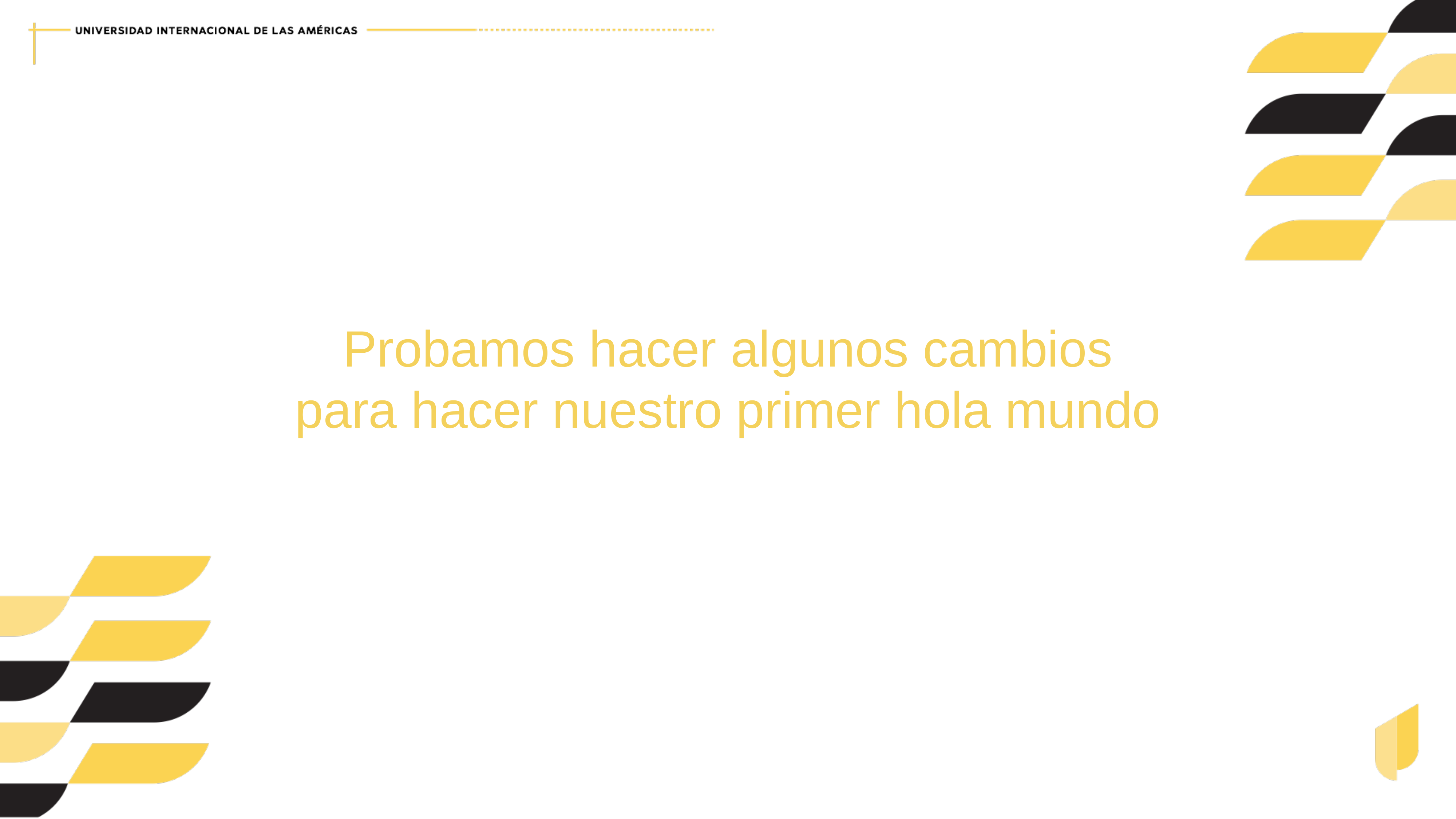

Probamos hacer algunos cambios
para hacer nuestro primer hola mundo